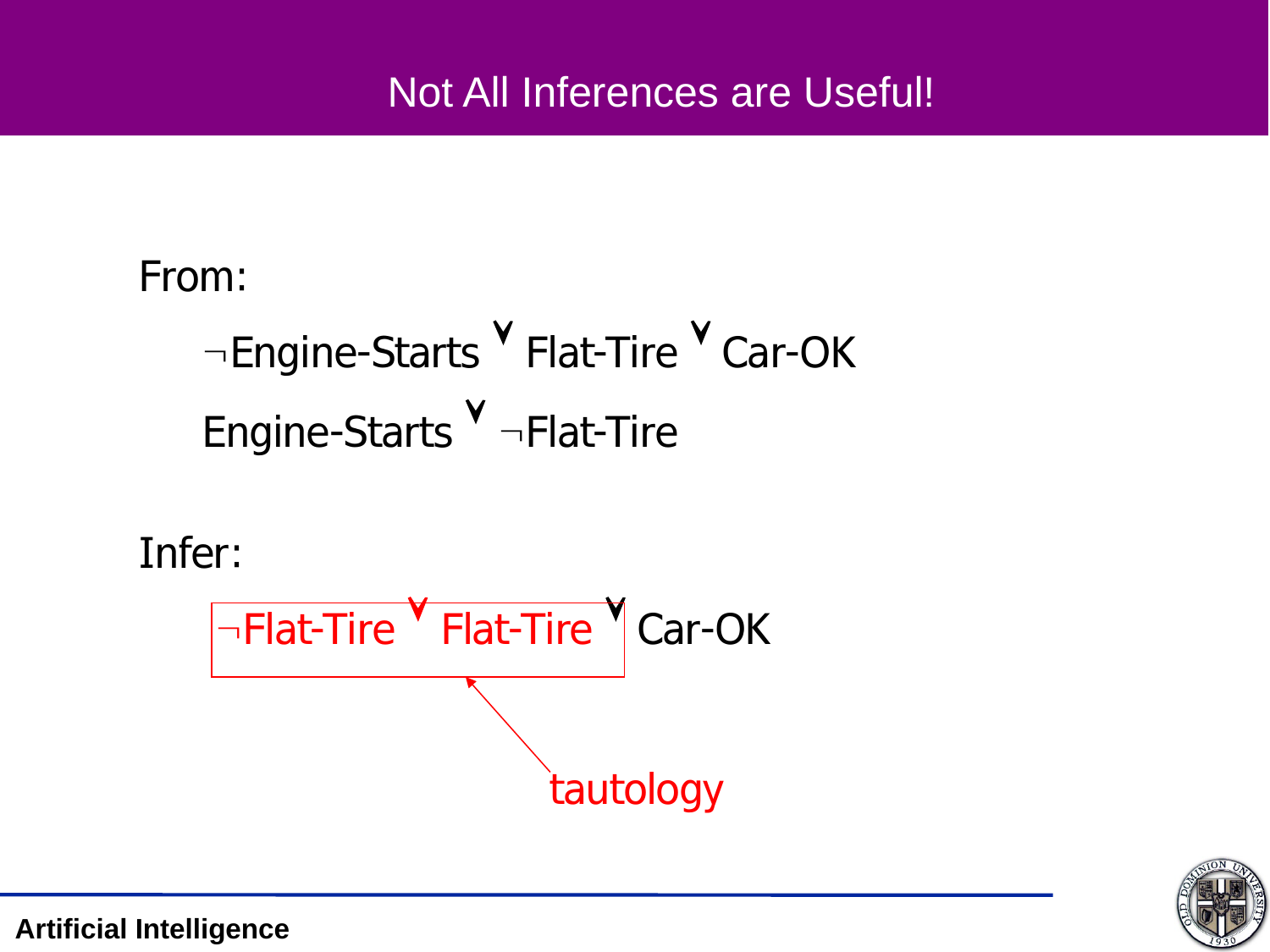

# Not All Inferences are Useful!
From:
	¬Engine-Starts ∨ Flat-Tire ∨ Car-OK
	Engine-Starts ∨ ¬Flat-Tire

Infer:
	 ¬Flat-Tire ∨ Flat-Tire ∨ Car-OK

tautology